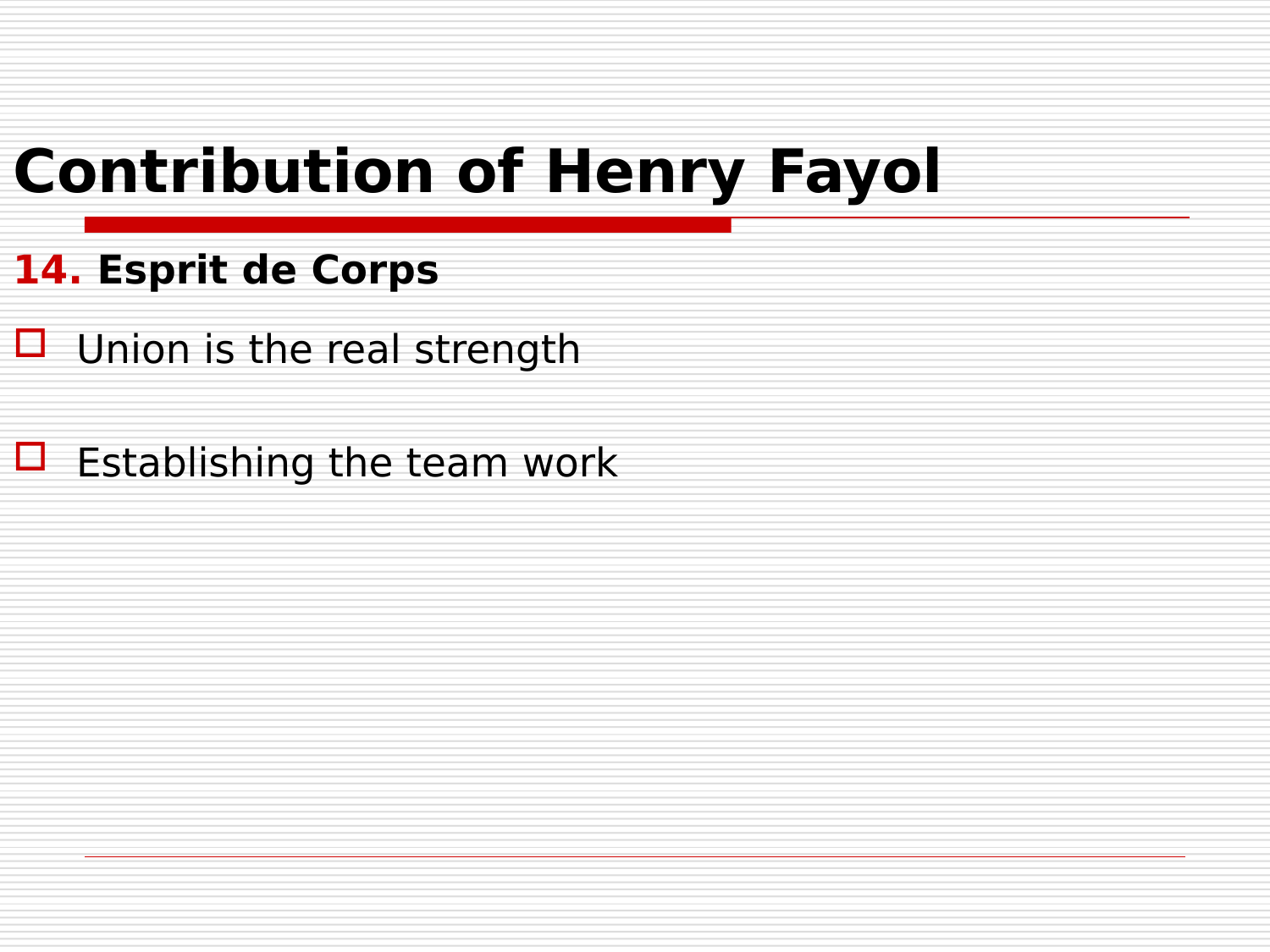

# Contribution of Henry Fayol
14. Esprit de Corps
Union is the real strength

Establishing the team work